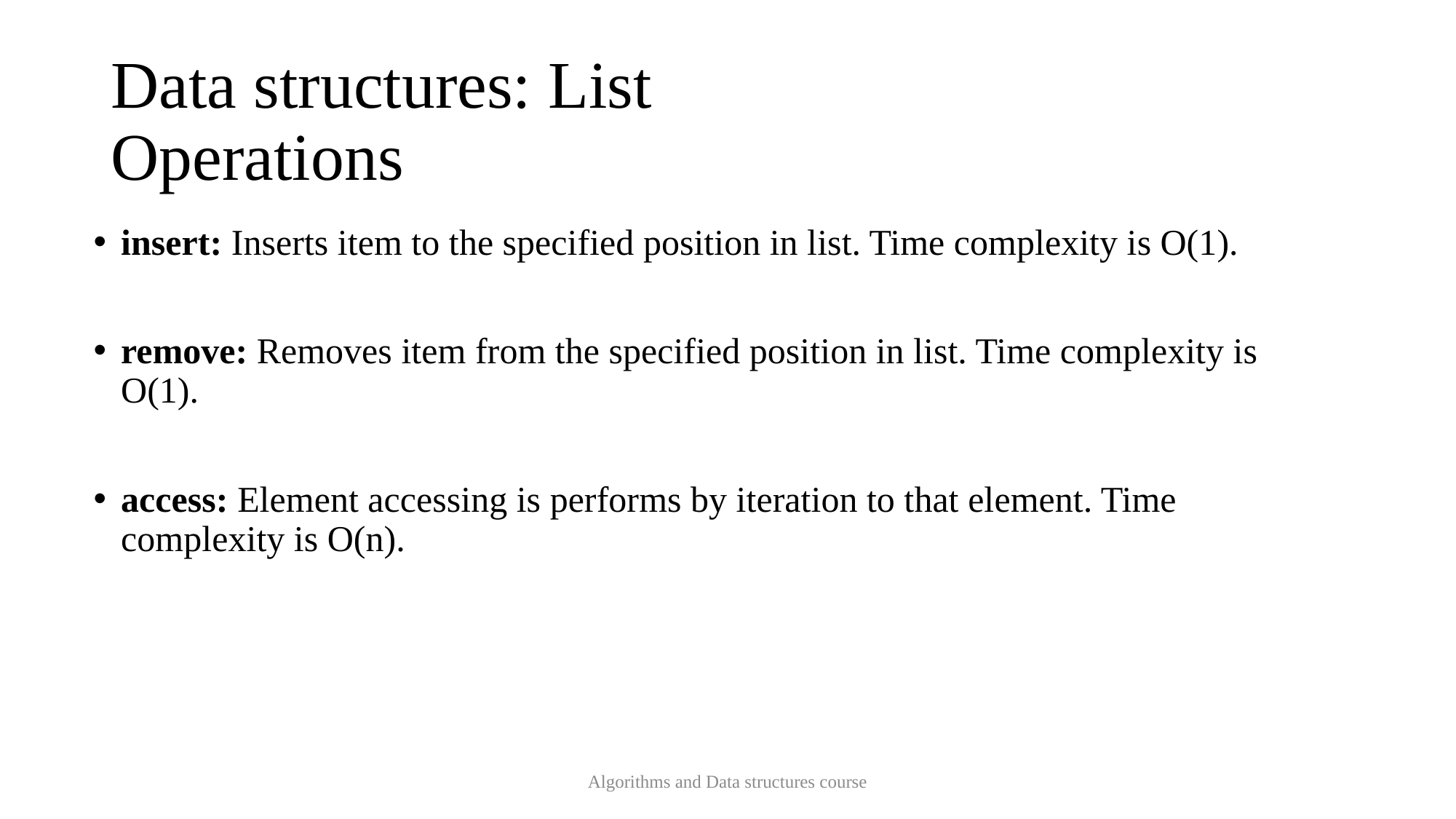

# Data structures: List Operations
insert: Inserts item to the specified position in list. Time complexity is O(1).

remove: Removes item from the specified position in list. Time complexity is O(1).

access: Element accessing is performs by iteration to that element. Time complexity is O(n).

Algorithms and Data structures course